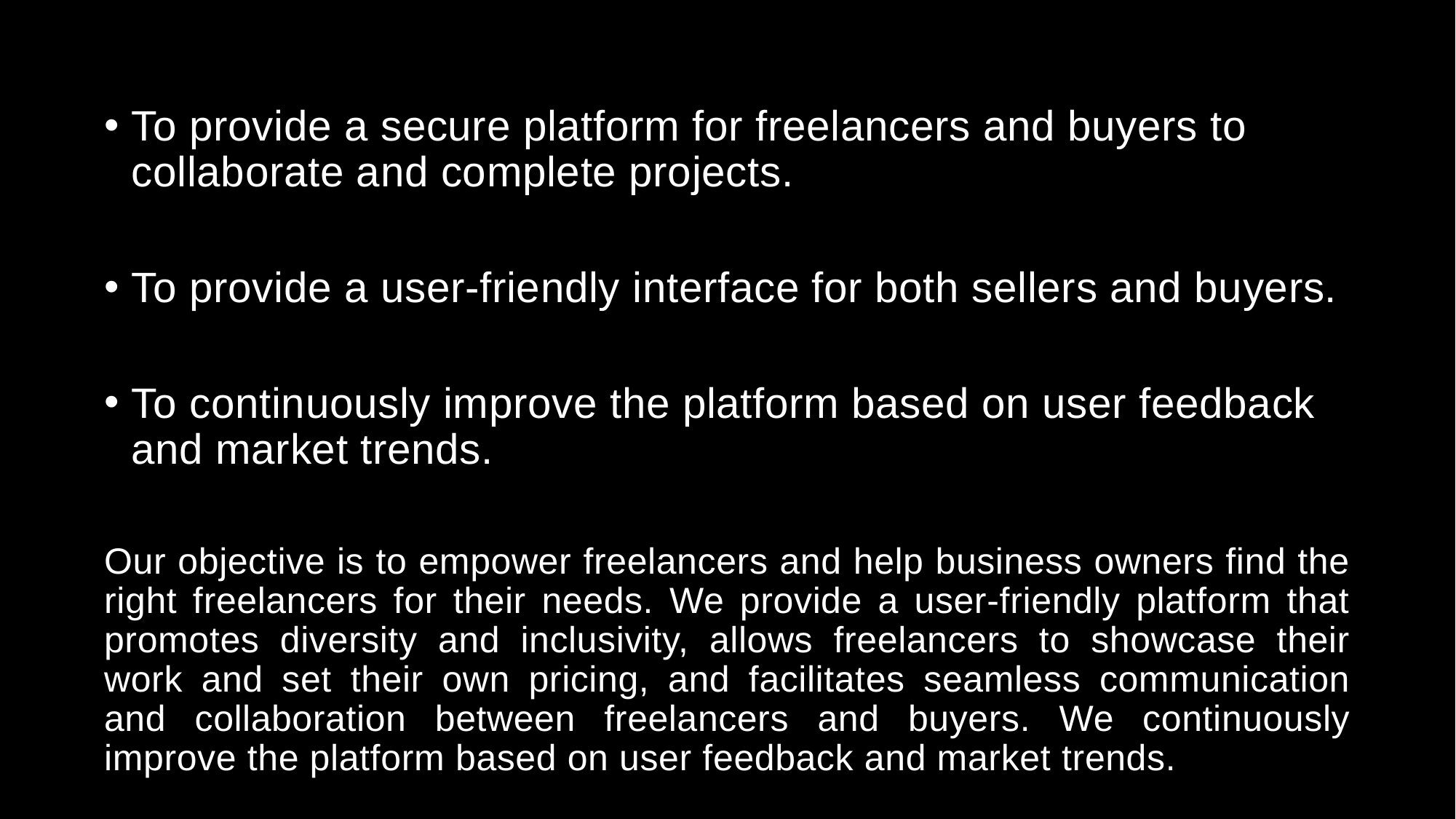

To provide a secure platform for freelancers and buyers to collaborate and complete projects.

To provide a user-friendly interface for both sellers and buyers.

To continuously improve the platform based on user feedback and market trends.

Our objective is to empower freelancers and help business owners find the right freelancers for their needs. We provide a user-friendly platform that promotes diversity and inclusivity, allows freelancers to showcase their work and set their own pricing, and facilitates seamless communication and collaboration between freelancers and buyers. We continuously improve the platform based on user feedback and market trends.